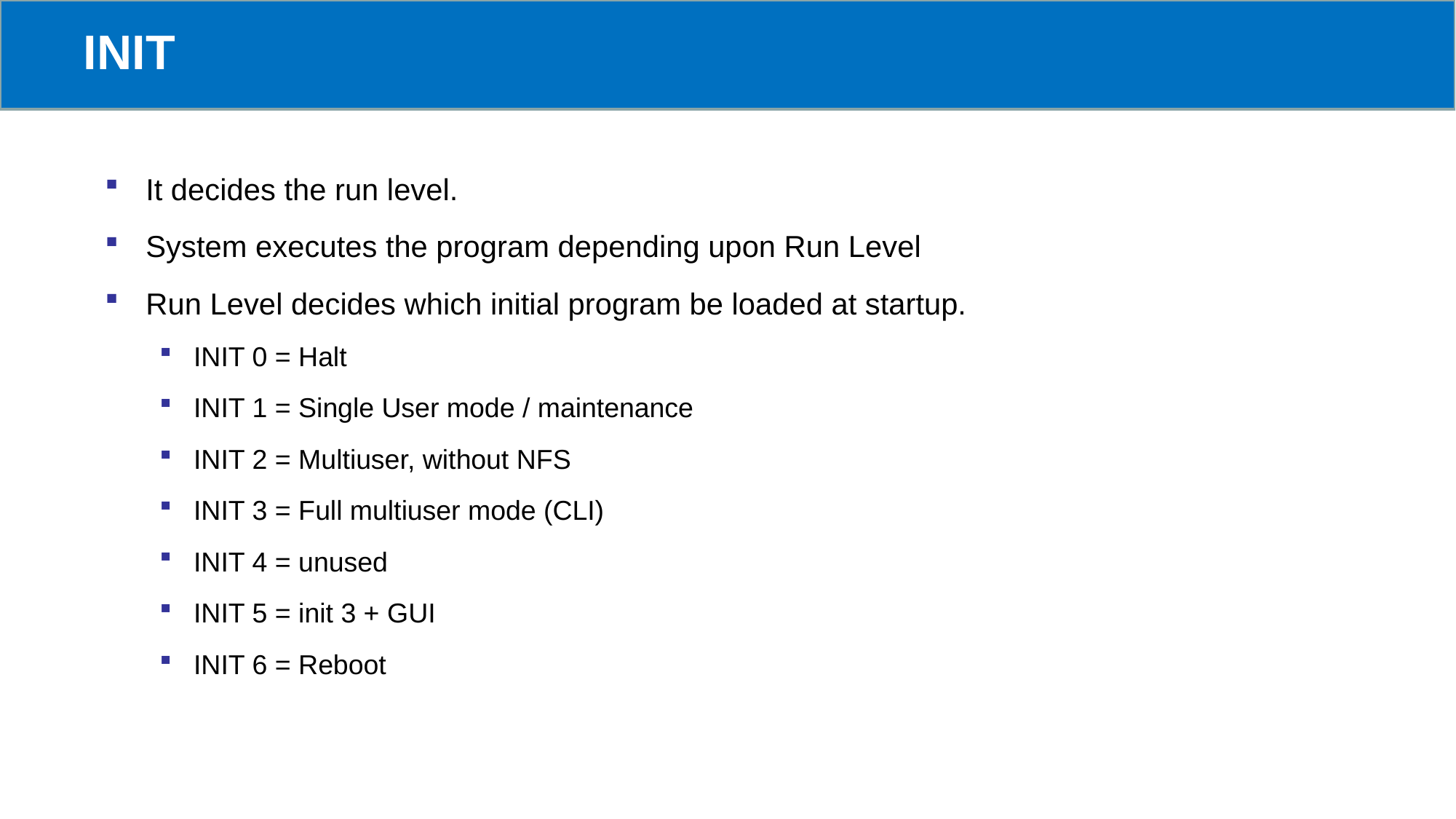

# INIT
It decides the run level.
System executes the program depending upon Run Level
Run Level decides which initial program be loaded at startup.
INIT 0 = Halt
INIT 1 = Single User mode / maintenance
INIT 2 = Multiuser, without NFS
INIT 3 = Full multiuser mode (CLI)
INIT 4 = unused
INIT 5 = init 3 + GUI
INIT 6 = Reboot